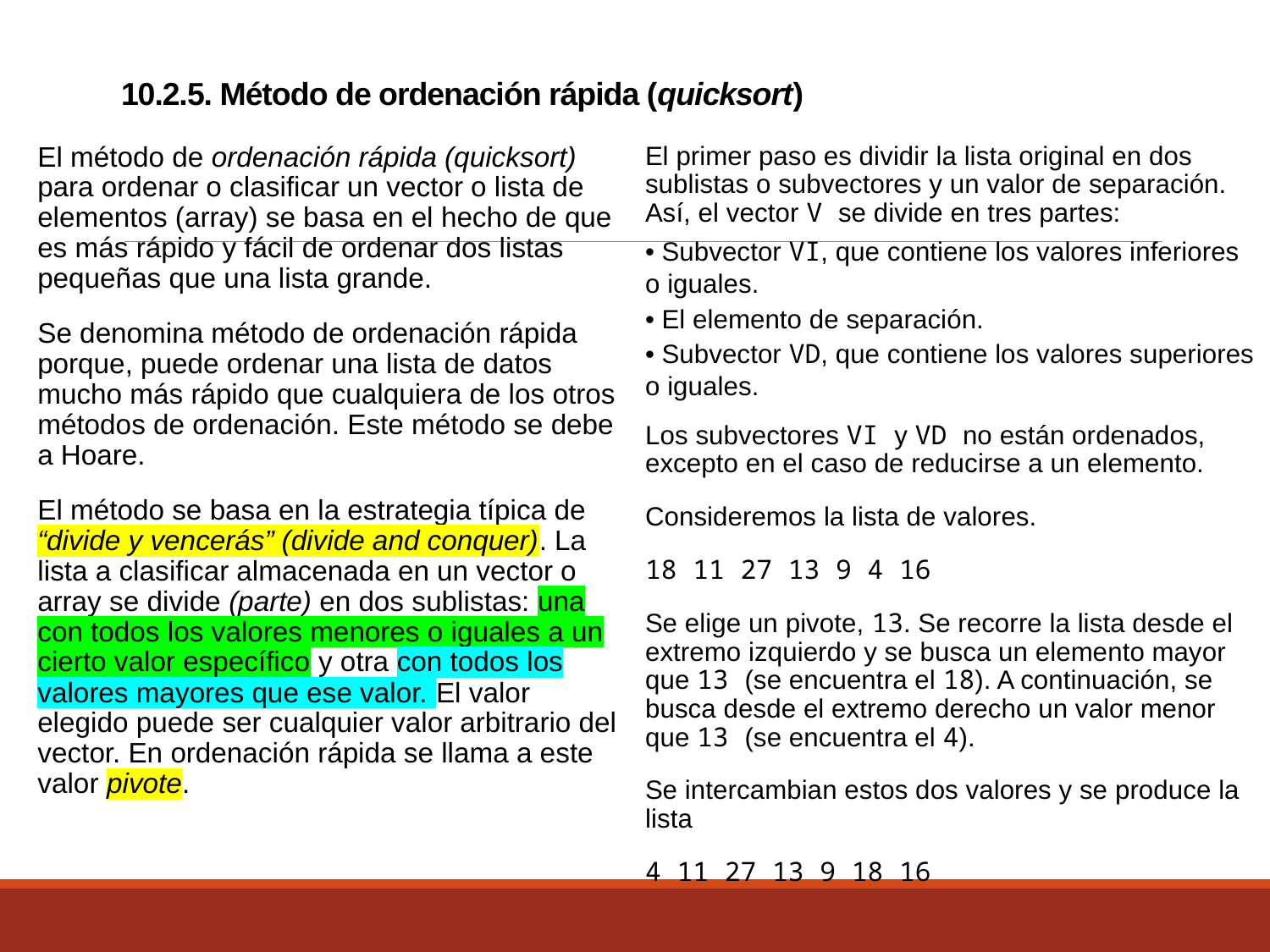

# 10.2.5. Método de ordenación rápida (quicksort)
El primer paso es dividir la lista original en dos sublistas o subvectores y un valor de separación. Así, el vector V se divide en tres partes:
• Subvector VI, que contiene los valores inferiores o iguales.
• El elemento de separación.
• Subvector VD, que contiene los valores superiores o iguales.
Los subvectores VI y VD no están ordenados, excepto en el caso de reducirse a un elemento.
Consideremos la lista de valores.
18 11 27 13 9 4 16
Se elige un pivote, 13. Se recorre la lista desde el extremo izquierdo y se busca un elemento mayor que 13 (se encuentra el 18). A continuación, se busca desde el extremo derecho un valor menor que 13 (se encuentra el 4).
Se intercambian estos dos valores y se produce la lista
4 11 27 13 9 18 16
El método de ordenación rápida (quicksort) para ordenar o clasificar un vector o lista de elementos (array) se basa en el hecho de que es más rápido y fácil de ordenar dos listas pequeñas que una lista grande.
Se denomina método de ordenación rápida porque, puede ordenar una lista de datos mucho más rápido que cualquiera de los otros métodos de ordenación. Este método se debe a Hoare.
El método se basa en la estrategia típica de “divide y vencerás” (divide and conquer). La lista a clasificar almacenada en un vector o array se divide (parte) en dos sublistas: una con todos los valores menores o iguales a un cierto valor específico y otra con todos los valores mayores que ese valor. El valor elegido puede ser cualquier valor arbitrario del vector. En ordenación rápida se llama a este valor pivote.